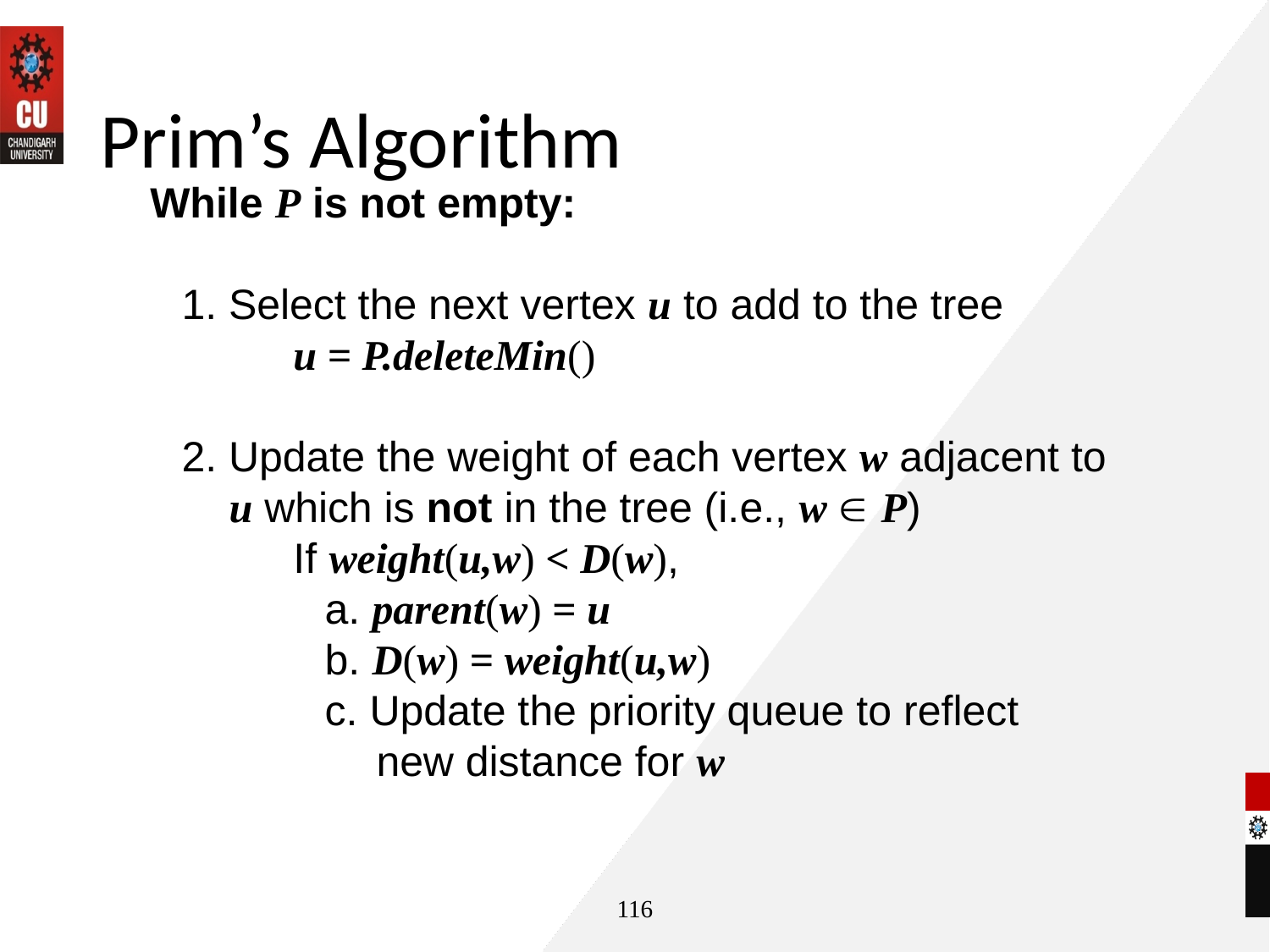

# Prim’s Algorithm
While P is not empty:

	1. Select the next vertex u to add to the tree
			u = P.deleteMin()

	2. Update the weight of each vertex w adjacent to 		u which is not in the tree (i.e., w ∈ P)
		 	If weight(u,w) < D(w),
				a. parent(w) = u
			  	b. D(w) = weight(u,w)
				c. Update the priority queue to reflect
			       new distance for w
116